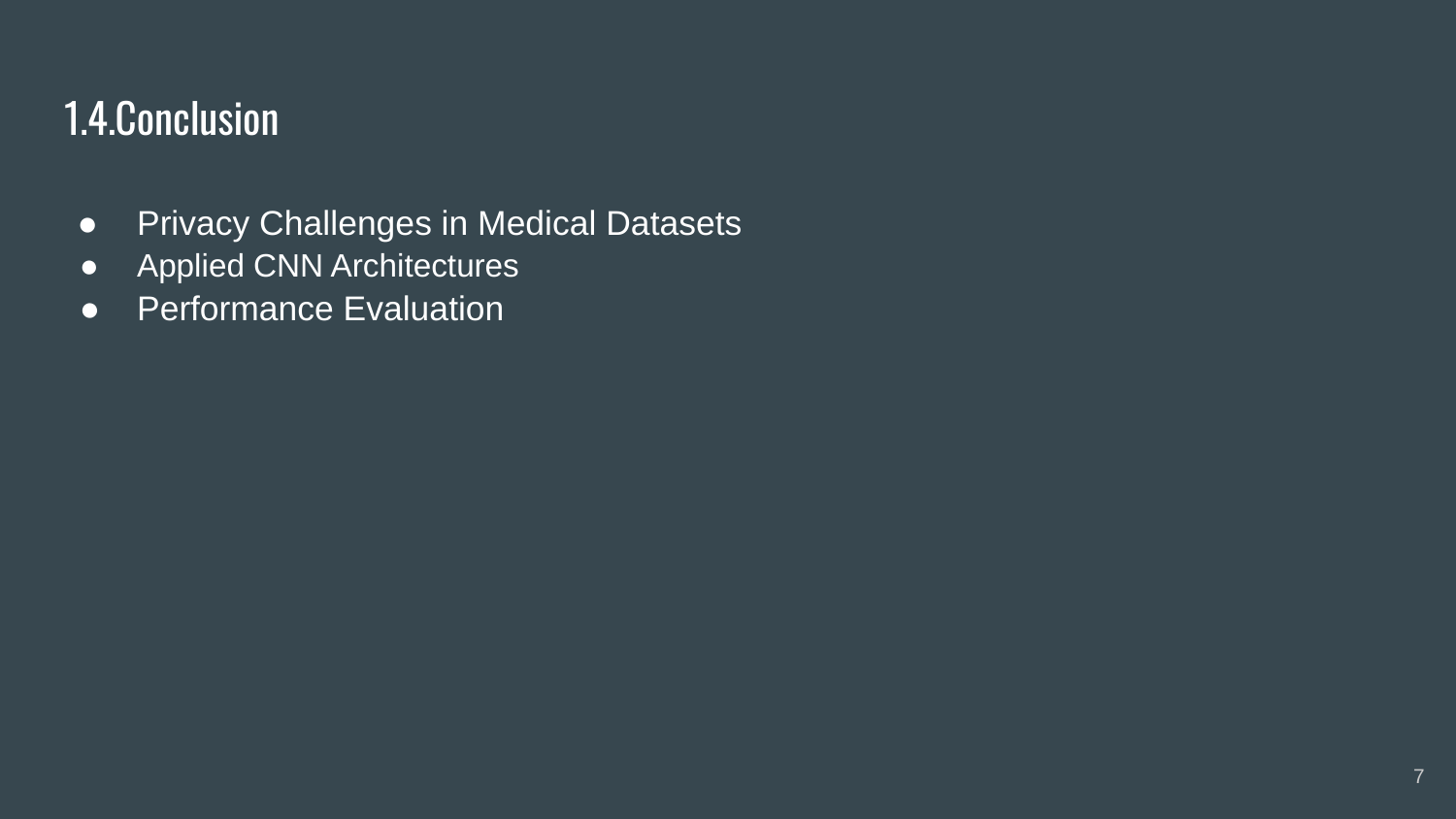

# 1.4.Conclusion
Privacy Challenges in Medical Datasets
Applied CNN Architectures
Performance Evaluation
7